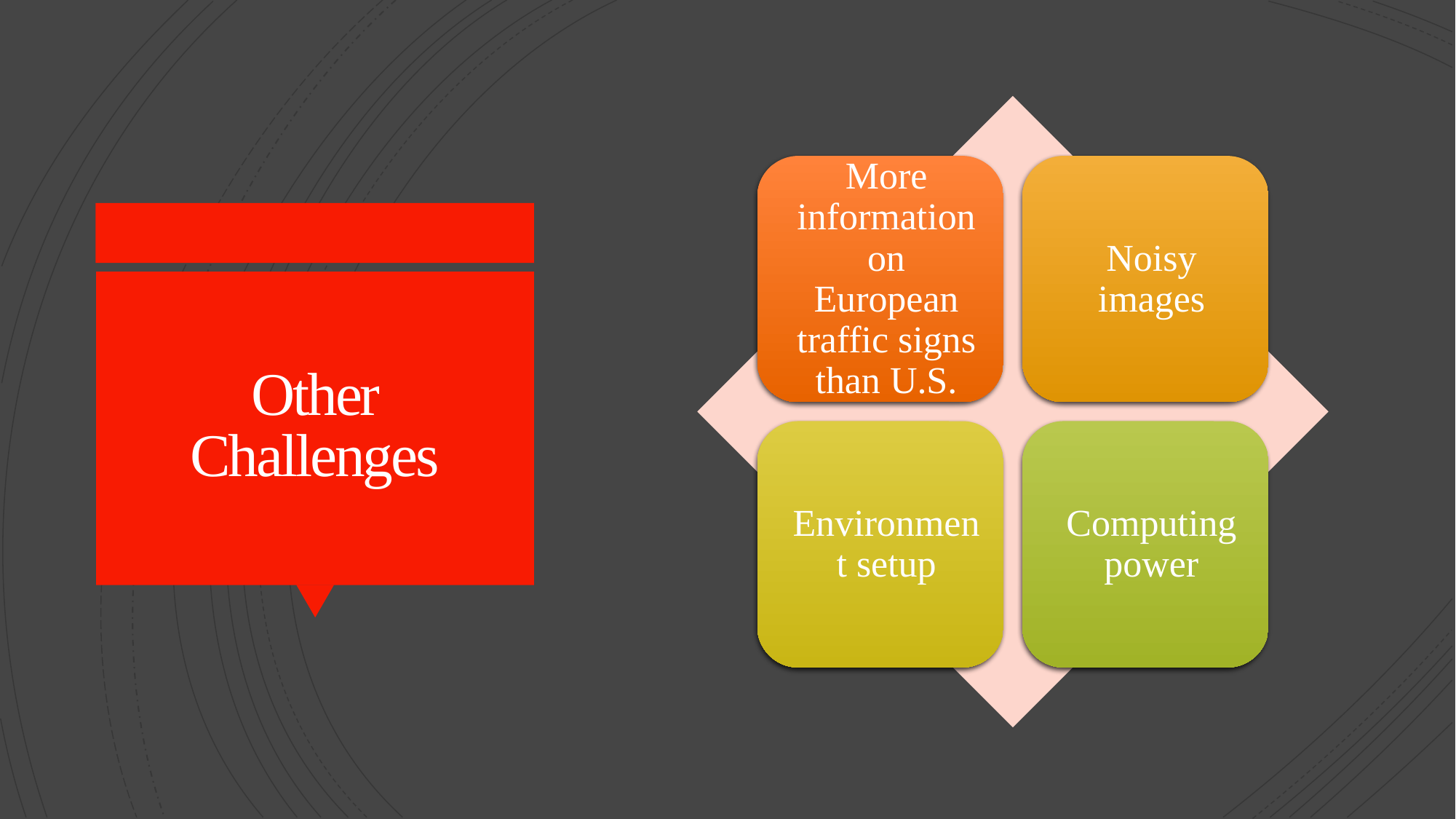

More information on European traffic signs than U.S.
Noisy images
Environment setup
Computing power
# Other Challenges